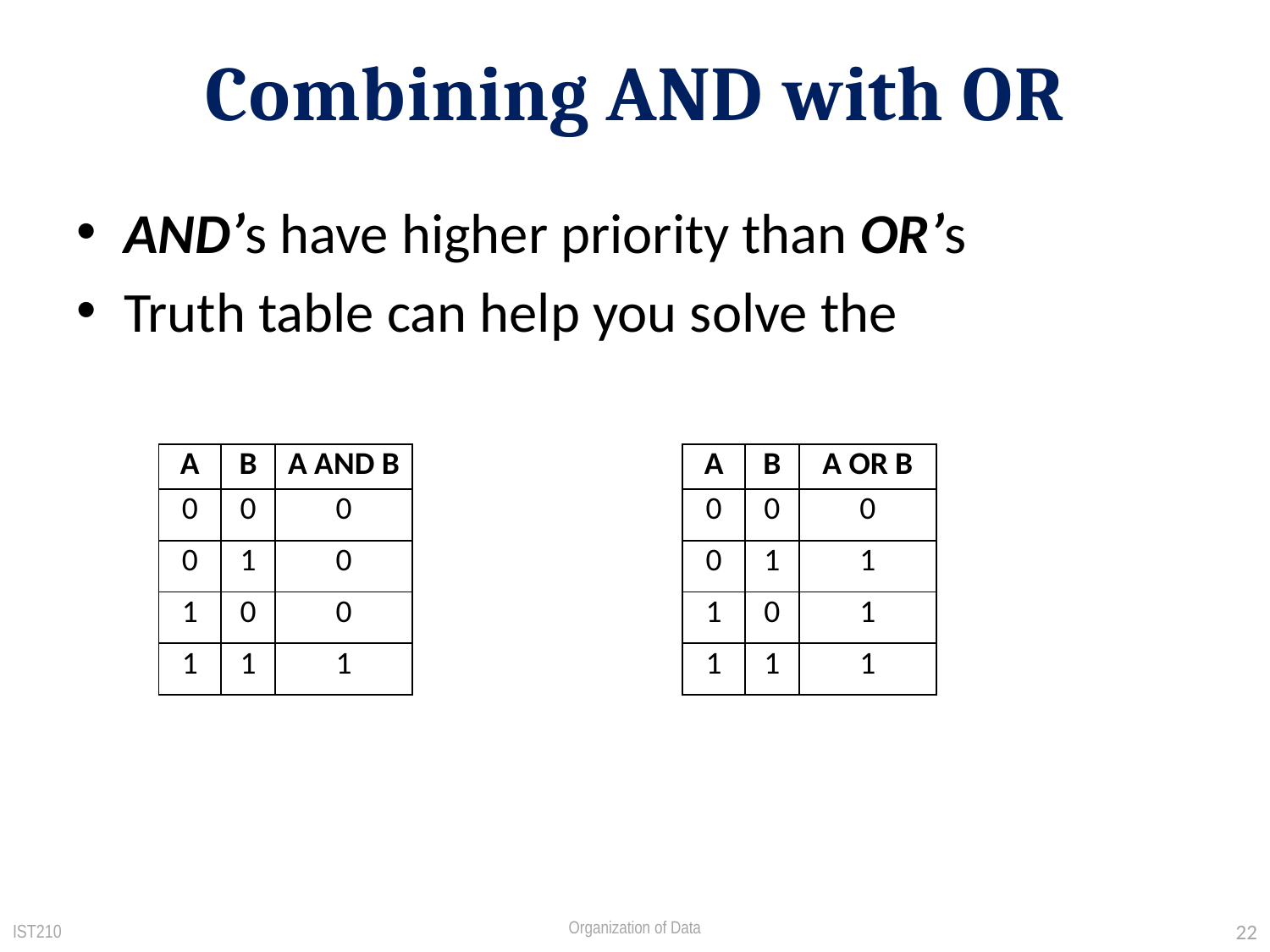

# Combining AND with OR
AND’s have higher priority than OR’s
Truth table can help you solve the
| A | B | A AND B |
| --- | --- | --- |
| 0 | 0 | 0 |
| 0 | 1 | 0 |
| 1 | 0 | 0 |
| 1 | 1 | 1 |
| A | B | A OR B |
| --- | --- | --- |
| 0 | 0 | 0 |
| 0 | 1 | 1 |
| 1 | 0 | 1 |
| 1 | 1 | 1 |
IST210
Organization of Data
22